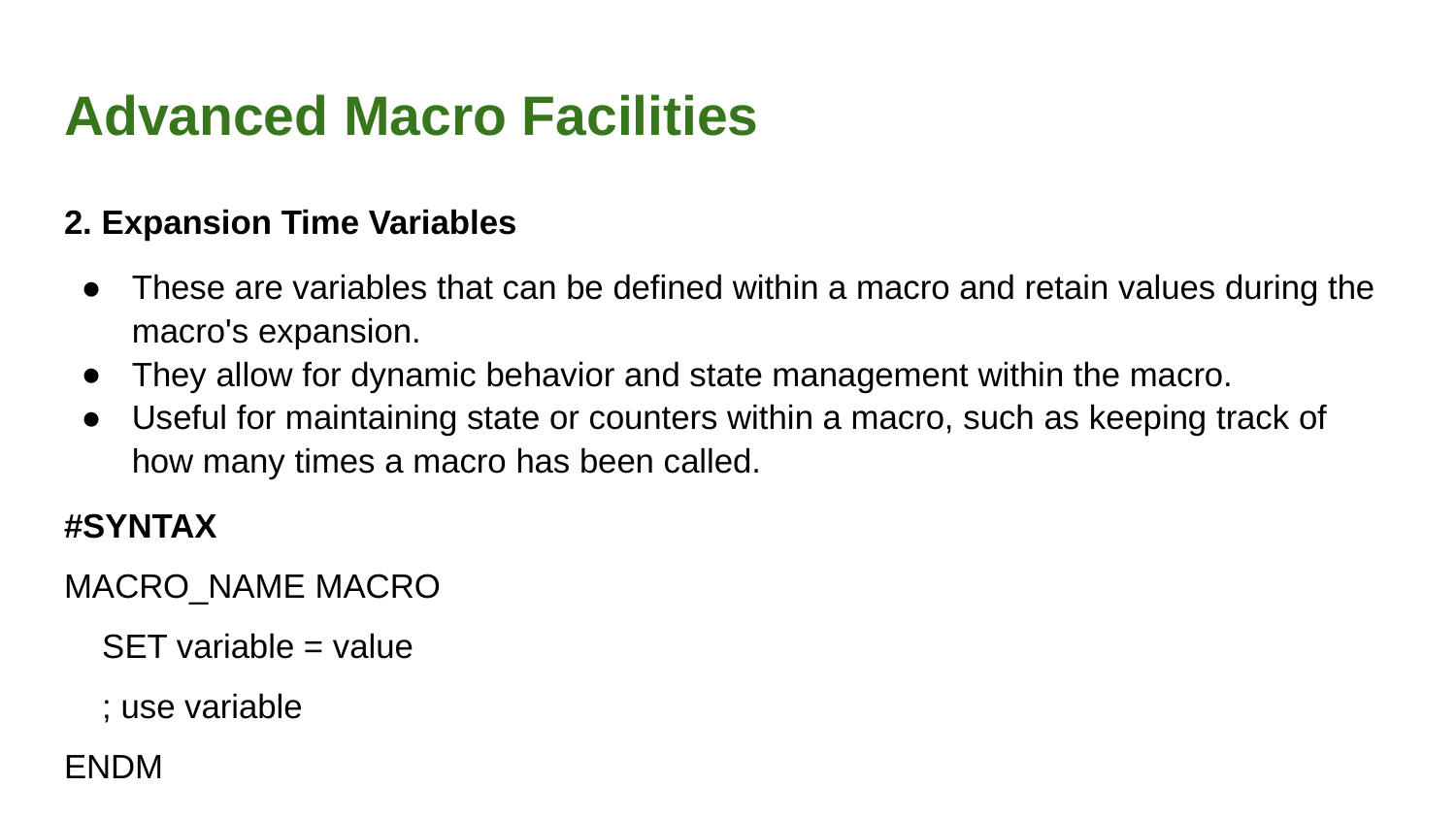

# Advanced Macro Facilities

2. Expansion Time Variables
These are variables that can be defined within a macro and retain values during the macro's expansion.
They allow for dynamic behavior and state management within the macro.
Useful for maintaining state or counters within a macro, such as keeping track of how many times a macro has been called.
#SYNTAX
MACRO_NAME MACRO
    SET variable = value
    ; use variable
ENDM